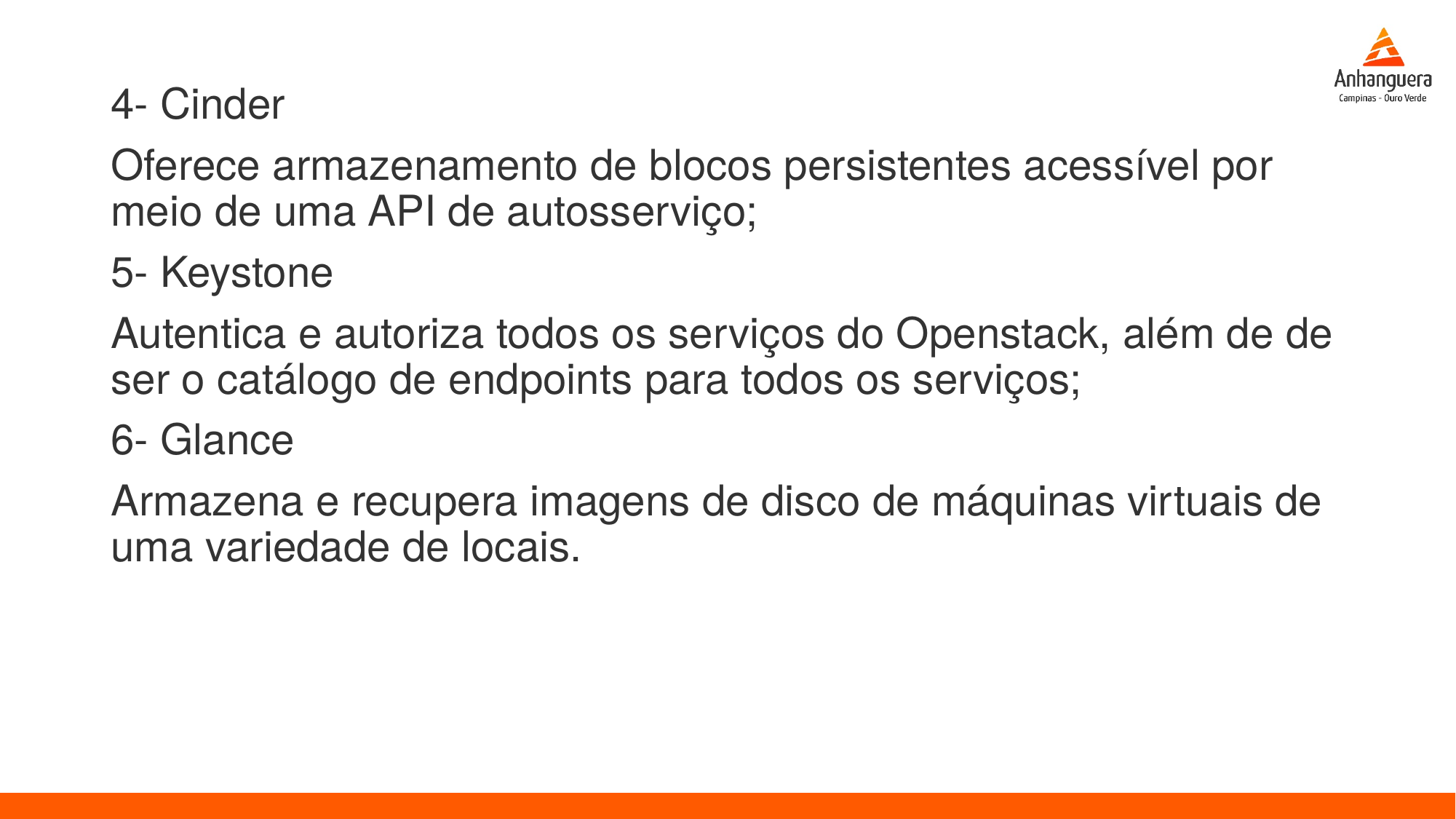

4- Cinder
Oferece armazenamento de blocos persistentes acessível por meio de uma API de autosserviço;
5- Keystone
Autentica e autoriza todos os serviços do Openstack, além de de ser o catálogo de endpoints para todos os serviços;
6- Glance
Armazena e recupera imagens de disco de máquinas virtuais de uma variedade de locais.